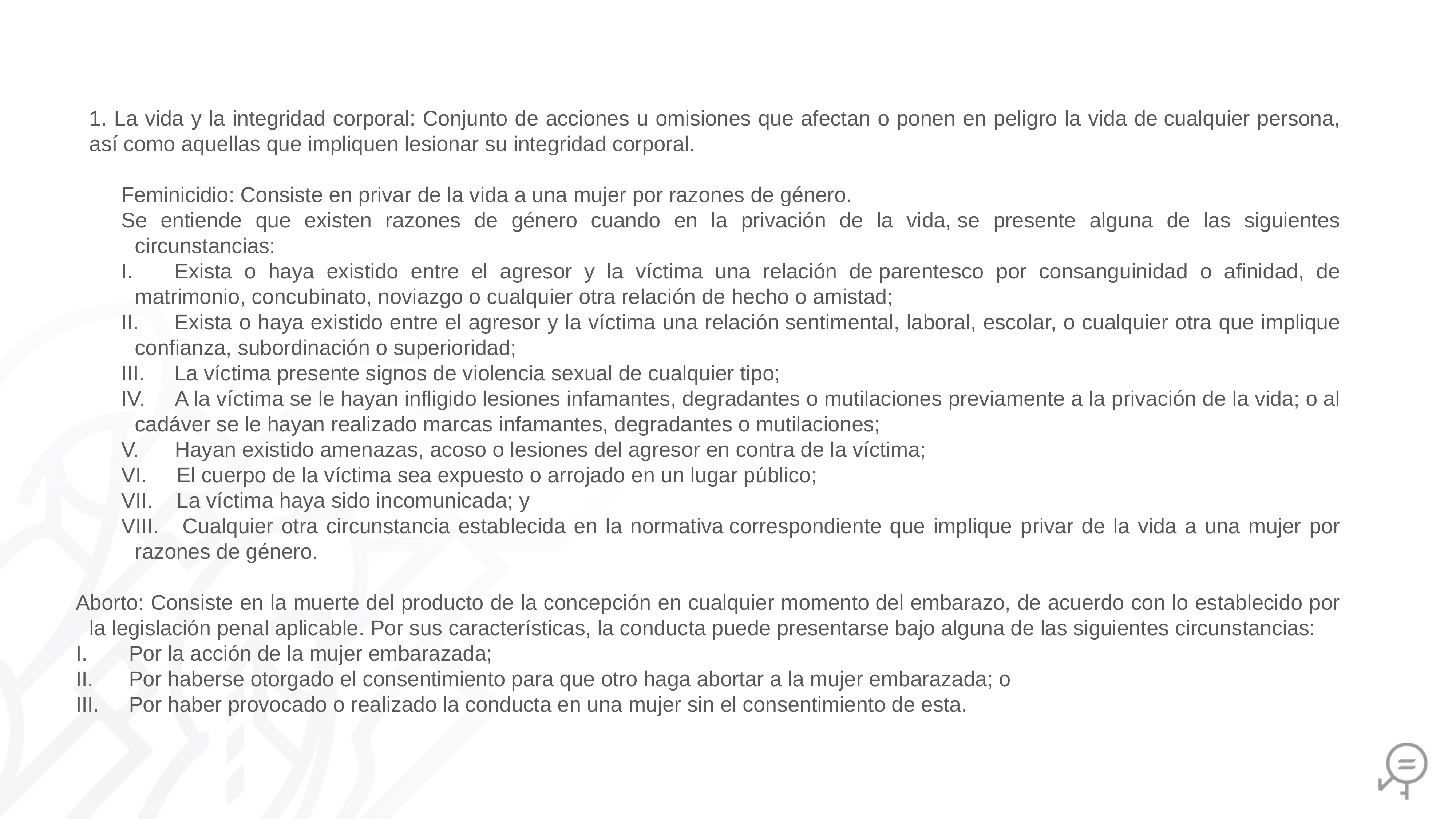

1. La vida y la integridad corporal: Conjunto de acciones u omisiones que afectan o ponen en peligro la vida de cualquier persona, así como aquellas que impliquen lesionar su integridad corporal.

Feminicidio: Consiste en privar de la vida a una mujer por razones de género.
Se entiende que existen razones de género cuando en la privación de la vida, se presente alguna de las siguientes circunstancias:
I.       Exista o haya existido entre el agresor y la víctima una relación de parentesco por consanguinidad o afinidad, de matrimonio, concubinato, noviazgo o cualquier otra relación de hecho o amistad;
II.      Exista o haya existido entre el agresor y la víctima una relación sentimental, laboral, escolar, o cualquier otra que implique confianza, subordinación o superioridad;
III.     La víctima presente signos de violencia sexual de cualquier tipo;
IV.     A la víctima se le hayan infligido lesiones infamantes, degradantes o mutilaciones previamente a la privación de la vida; o al cadáver se le hayan realizado marcas infamantes, degradantes o mutilaciones;
V.      Hayan existido amenazas, acoso o lesiones del agresor en contra de la víctima;
VI.     El cuerpo de la víctima sea expuesto o arrojado en un lugar público;
VII.    La víctima haya sido incomunicada; y
VIII.    Cualquier otra circunstancia establecida en la normativa correspondiente que implique privar de la vida a una mujer por razones de género.

Aborto: Consiste en la muerte del producto de la concepción en cualquier momento del embarazo, de acuerdo con lo establecido por la legislación penal aplicable. Por sus características, la conducta puede presentarse bajo alguna de las siguientes circunstancias:
I.       Por la acción de la mujer embarazada;
II.      Por haberse otorgado el consentimiento para que otro haga abortar a la mujer embarazada; o
III.     Por haber provocado o realizado la conducta en una mujer sin el consentimiento de esta.